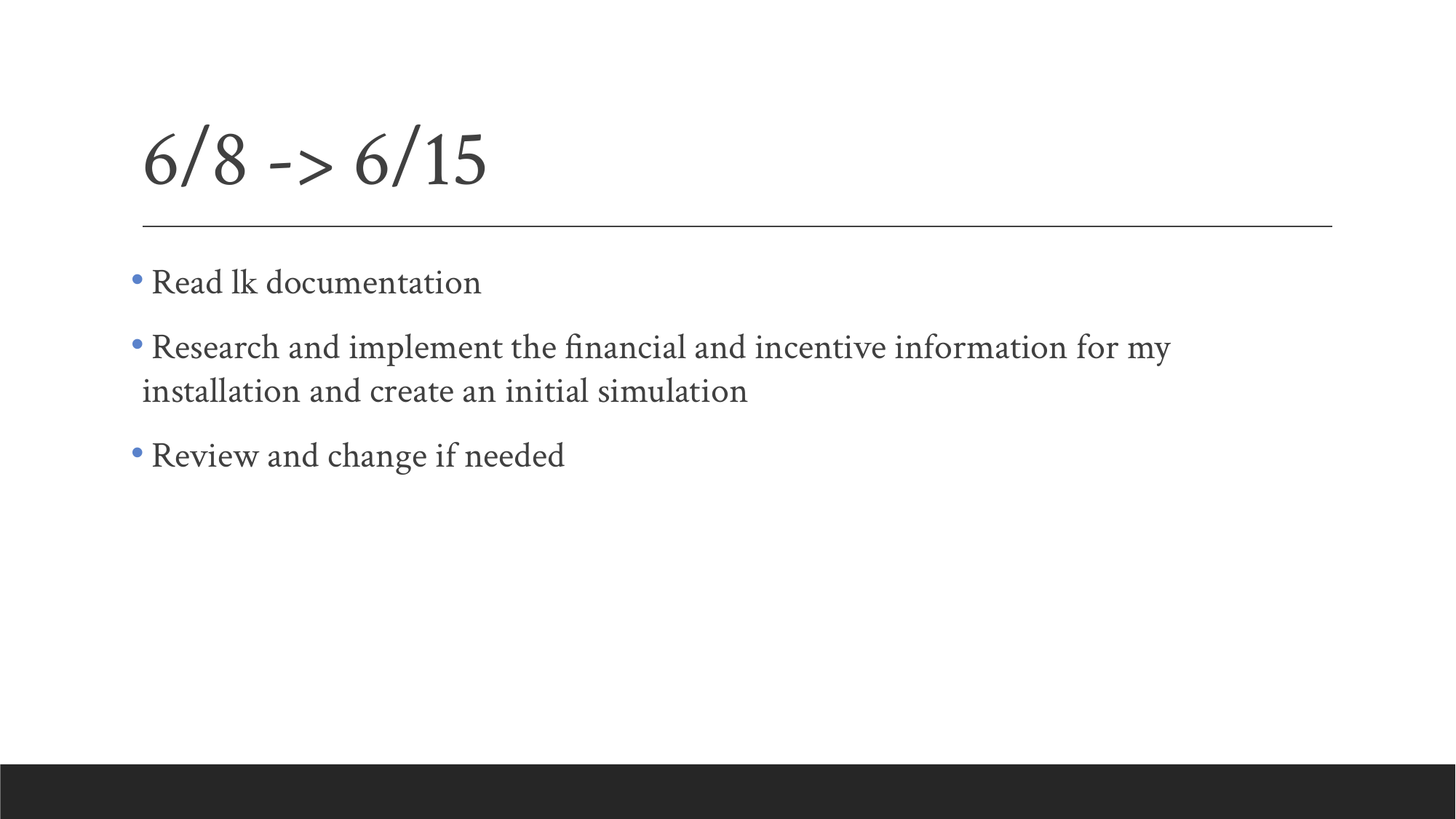

# 6/8 -> 6/15
 Read lk documentation
 Research and implement the financial and incentive information for my installation and create an initial simulation
 Review and change if needed